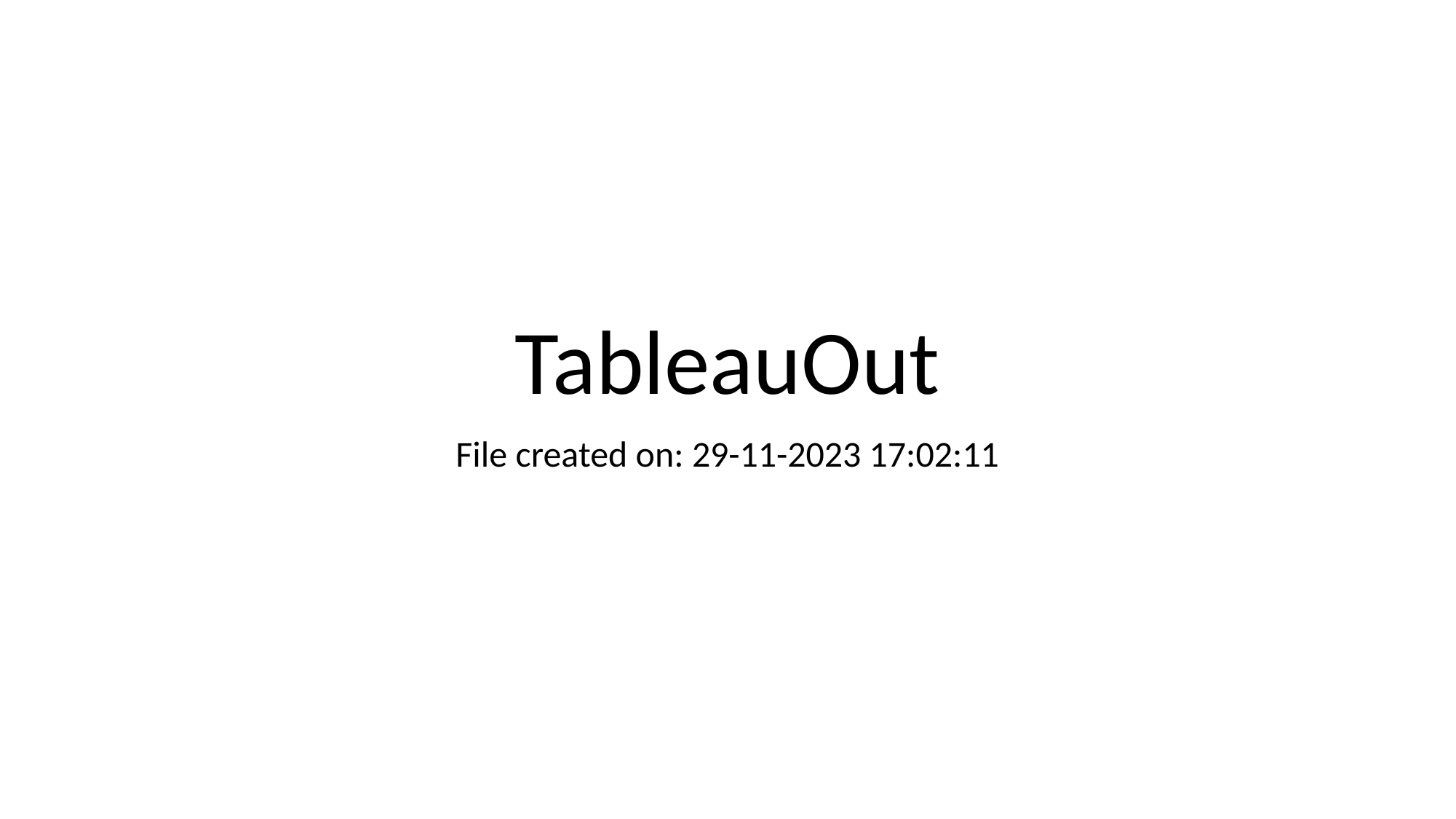

# TableauOut
File created on: 29-11-2023 17:02:11